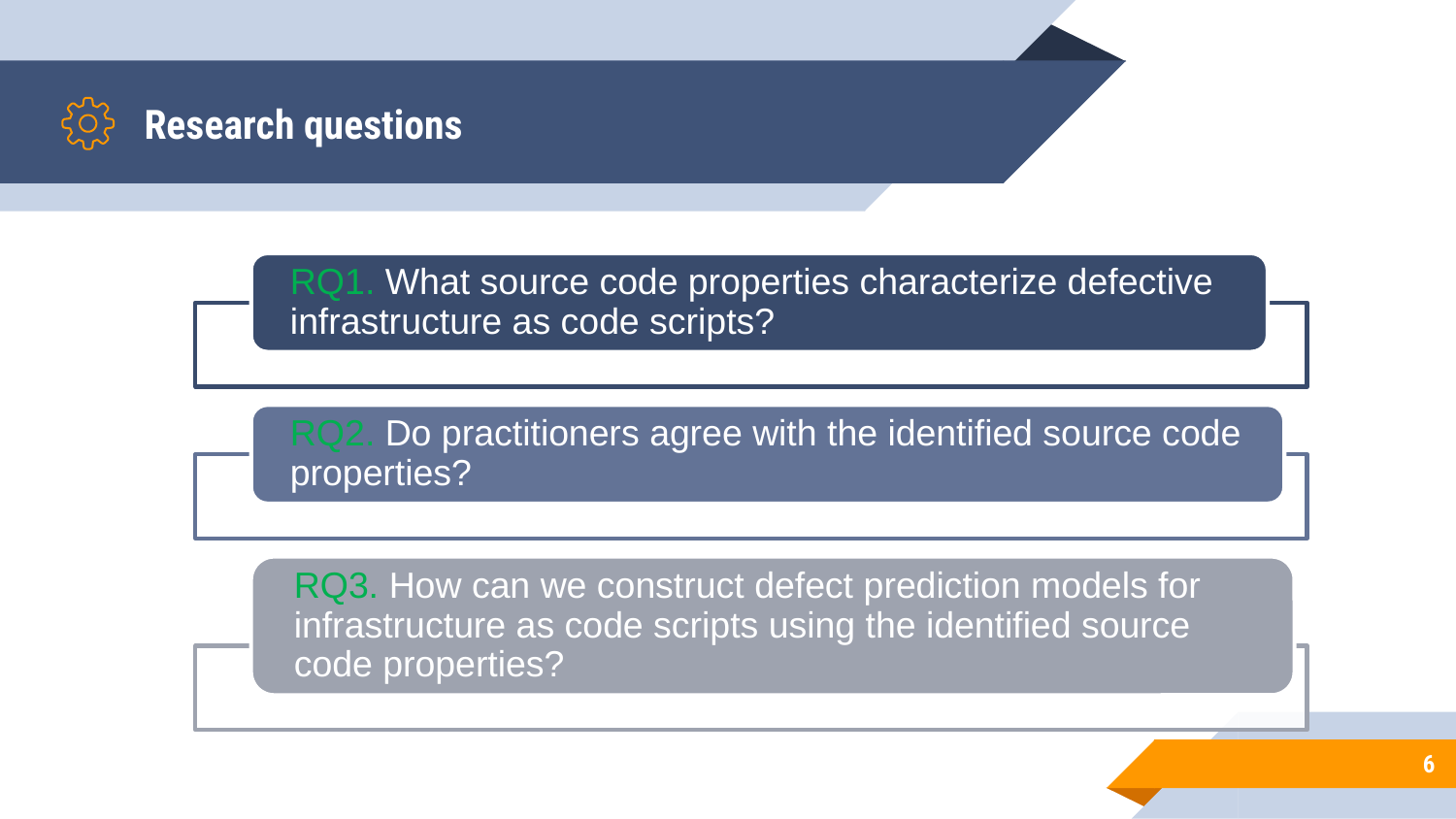

# Research questions

RQ1. What source code properties characterize defective infrastructure as code scripts?
RQ2. Do practitioners agree with the identified source code properties?
RQ3. How can we construct defect prediction models for infrastructure as code scripts using the identified source code properties?
6